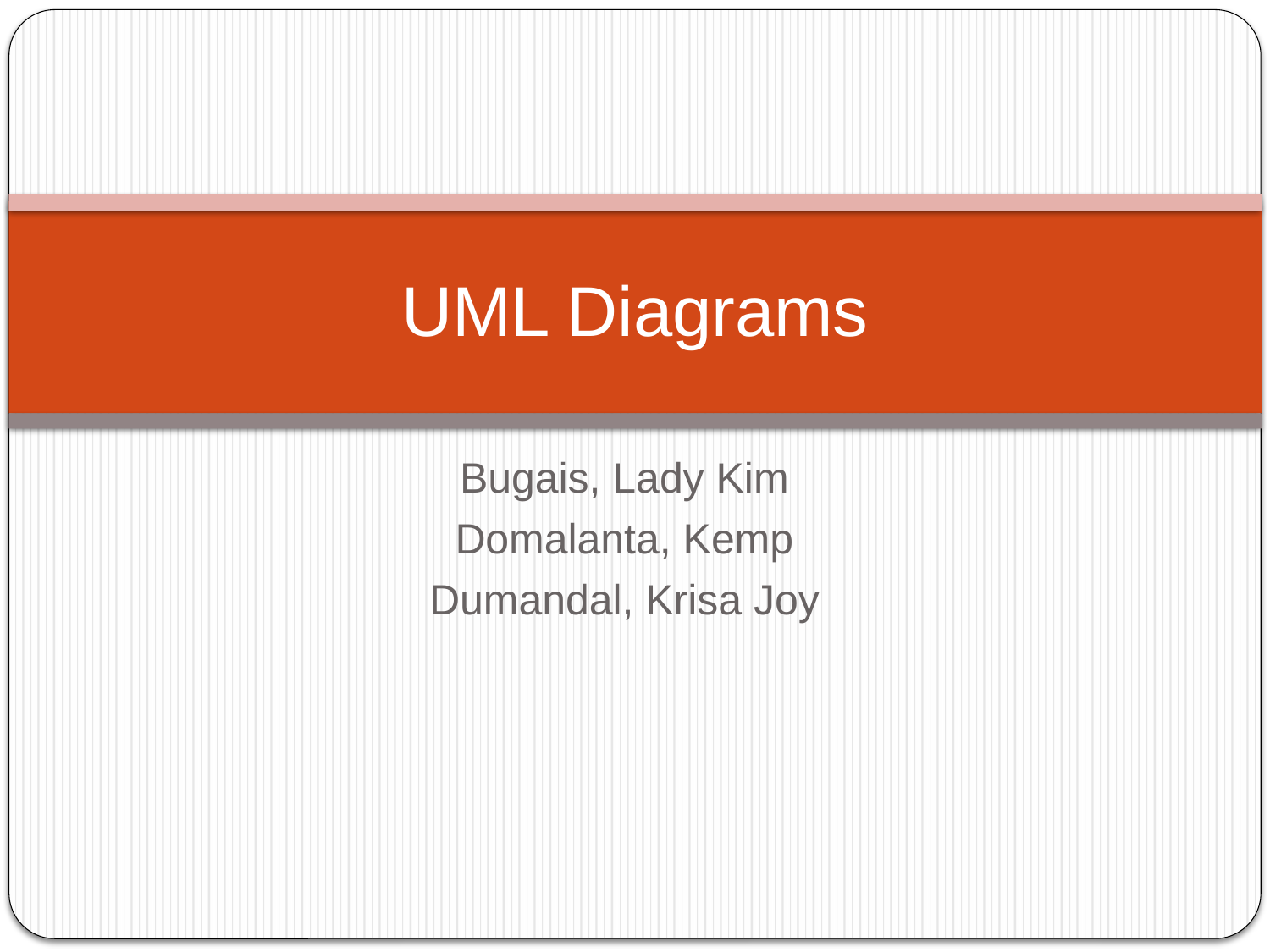

# UML Diagrams
Bugais, Lady Kim
Domalanta, Kemp
Dumandal, Krisa Joy